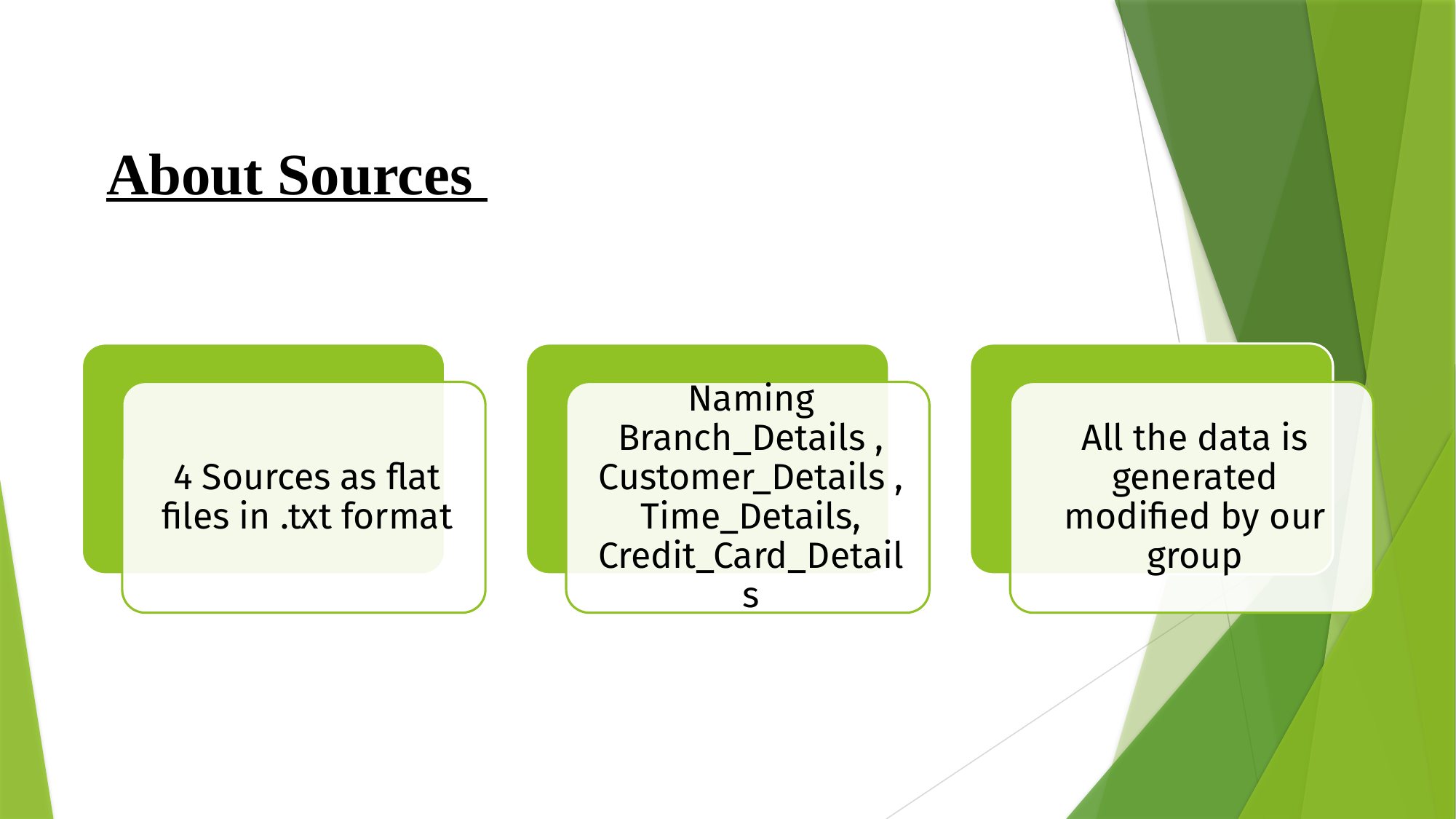

# About Sources
4 Sources as flat files in .txt format
Naming Branch_Details , Customer_Details , Time_Details, Credit_Card_Details
All the data is generated modified by our group